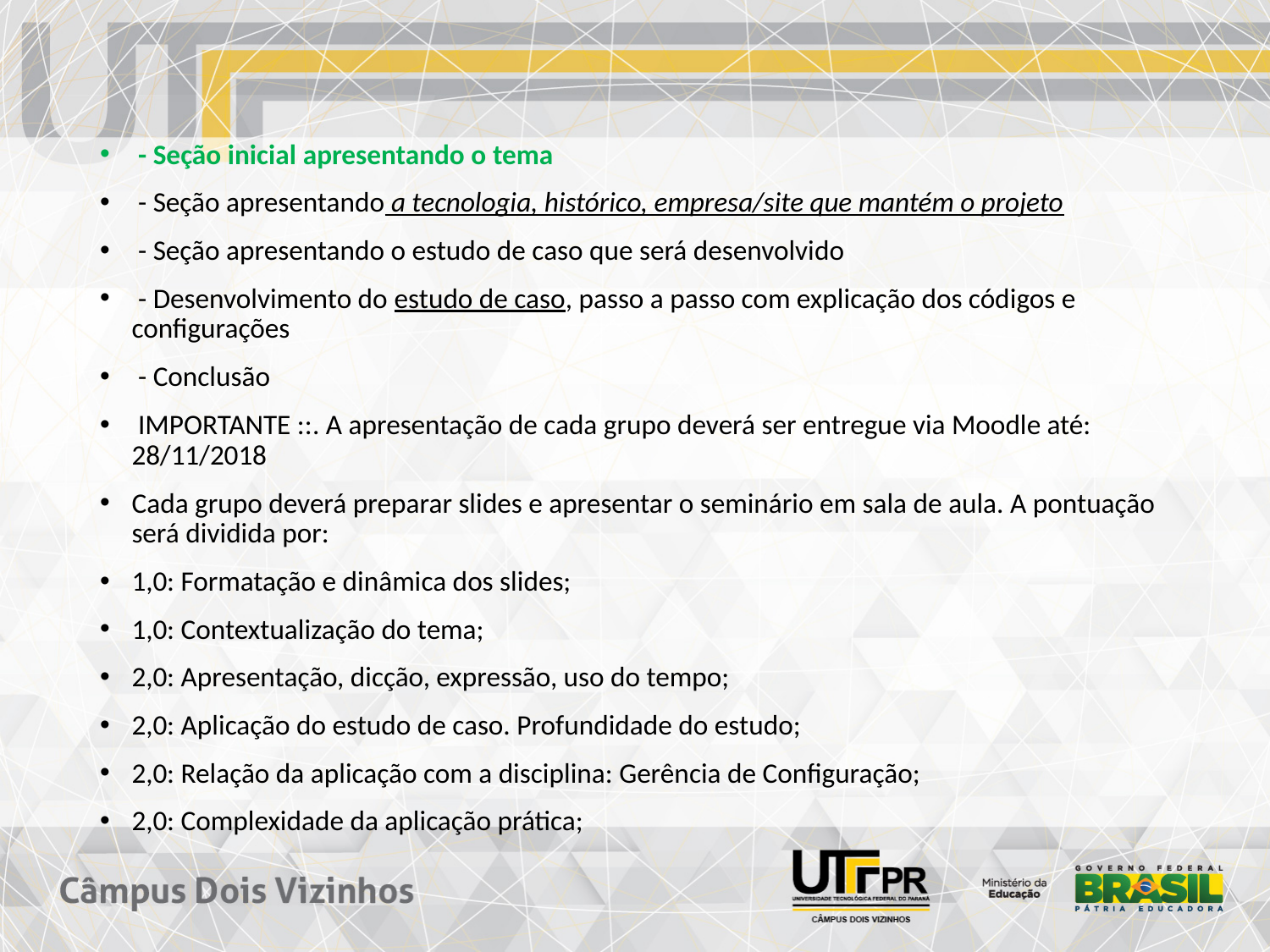

- Seção inicial apresentando o tema
 - Seção apresentando a tecnologia, histórico, empresa/site que mantém o projeto
 - Seção apresentando o estudo de caso que será desenvolvido
 - Desenvolvimento do estudo de caso, passo a passo com explicação dos códigos e configurações
 - Conclusão
 IMPORTANTE ::. A apresentação de cada grupo deverá ser entregue via Moodle até: 28/11/2018
Cada grupo deverá preparar slides e apresentar o seminário em sala de aula. A pontuação será dividida por:
1,0: Formatação e dinâmica dos slides;
1,0: Contextualização do tema;
2,0: Apresentação, dicção, expressão, uso do tempo;
2,0: Aplicação do estudo de caso. Profundidade do estudo;
2,0: Relação da aplicação com a disciplina: Gerência de Configuração;
2,0: Complexidade da aplicação prática;